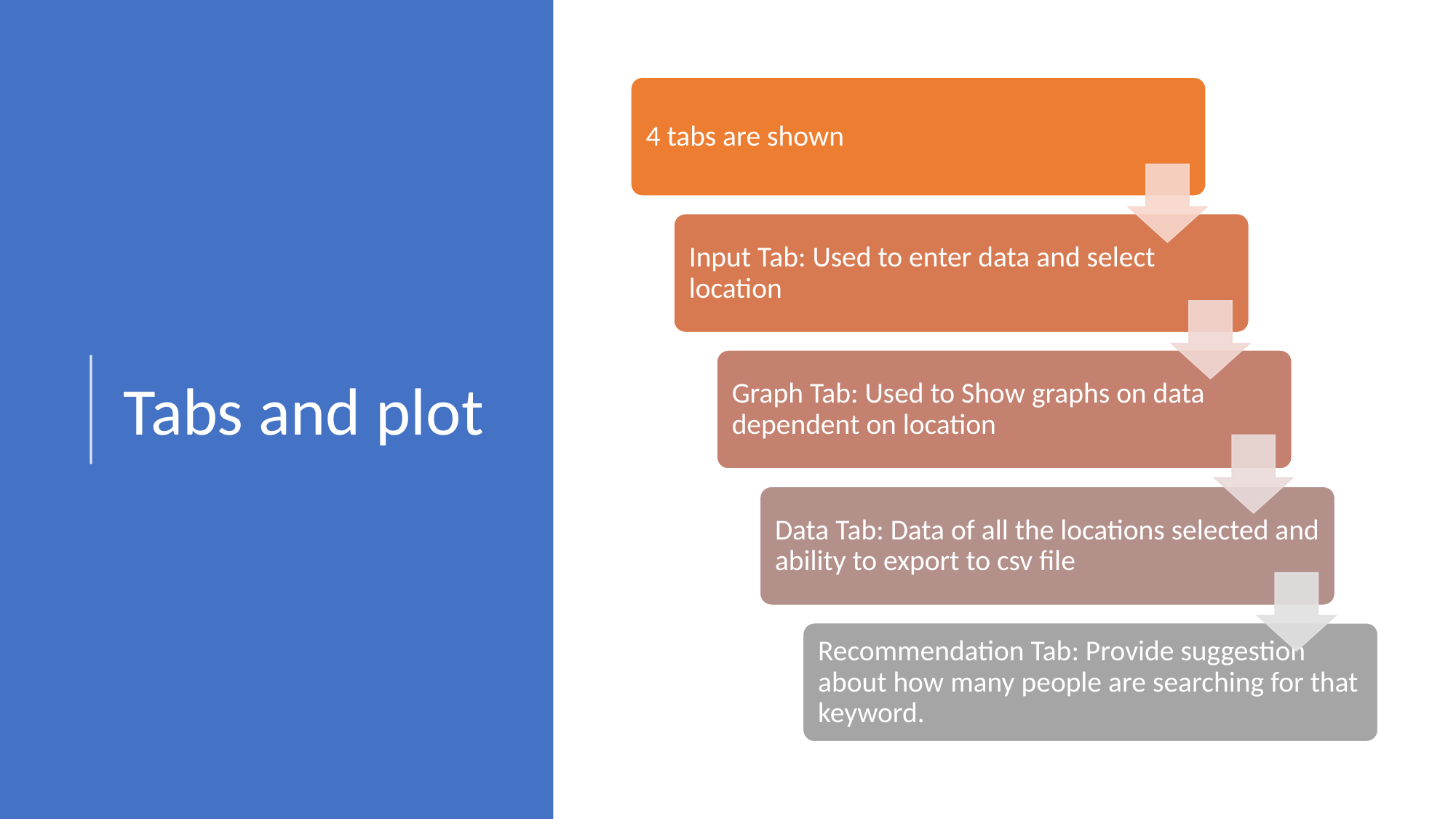

4 tabs are shown
Input Tab: Used to enter data and select location
Graph Tab: Used to Show graphs on data dependent on location
Data Tab: Data of all the locations selected and ability to export to csv file
Recommendation Tab: Provide suggestion about how many people are searching for that keyword.

# Tabs and plot